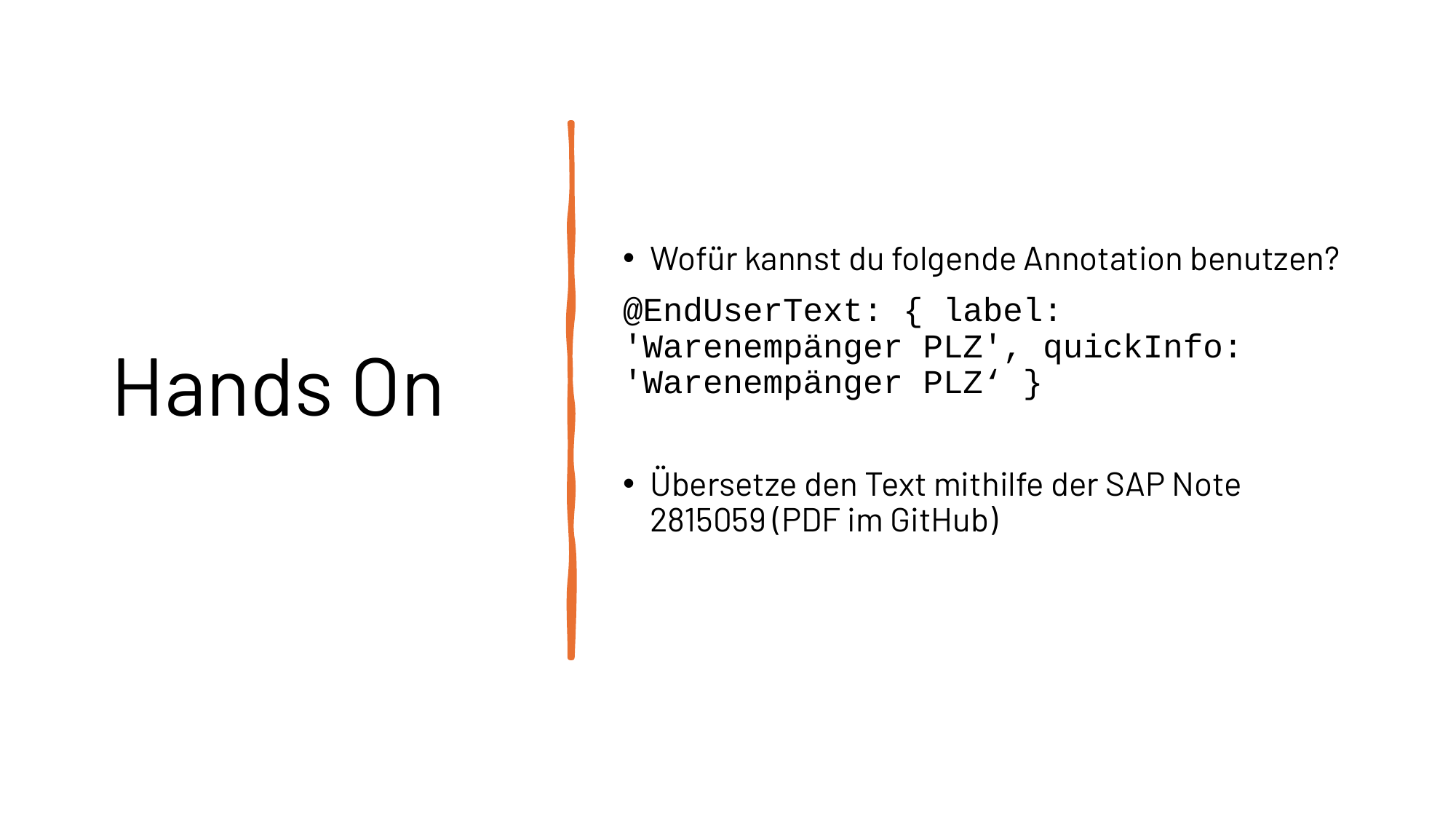

# Hands On
Wofür kannst du folgende Annotation benutzen?
@EndUserText: { label: 'Warenempänger PLZ', quickInfo: 'Warenempänger PLZ‘ }

Übersetze den Text mithilfe der SAP Note 2815059 (PDF im GitHub)